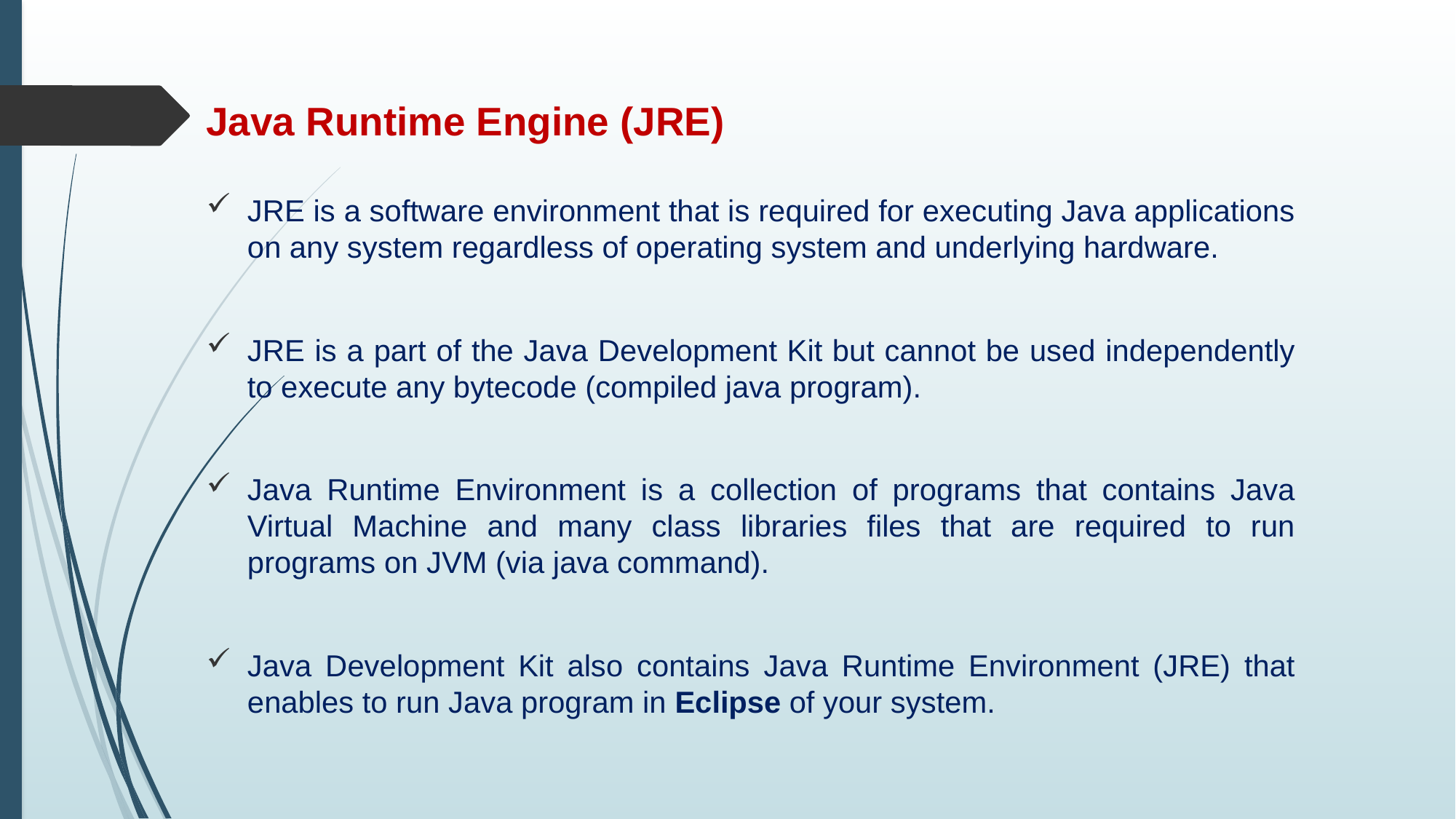

# Java Runtime Engine (JRE)
JRE is a software environment that is required for executing Java applications on any system regardless of operating system and underlying hardware.

JRE is a part of the Java Development Kit but cannot be used independently to execute any bytecode (compiled java program).

Java Runtime Environment is a collection of programs that contains Java Virtual Machine and many class libraries files that are required to run programs on JVM (via java command).

Java Development Kit also contains Java Runtime Environment (JRE) that enables to run Java program in Eclipse of your system.